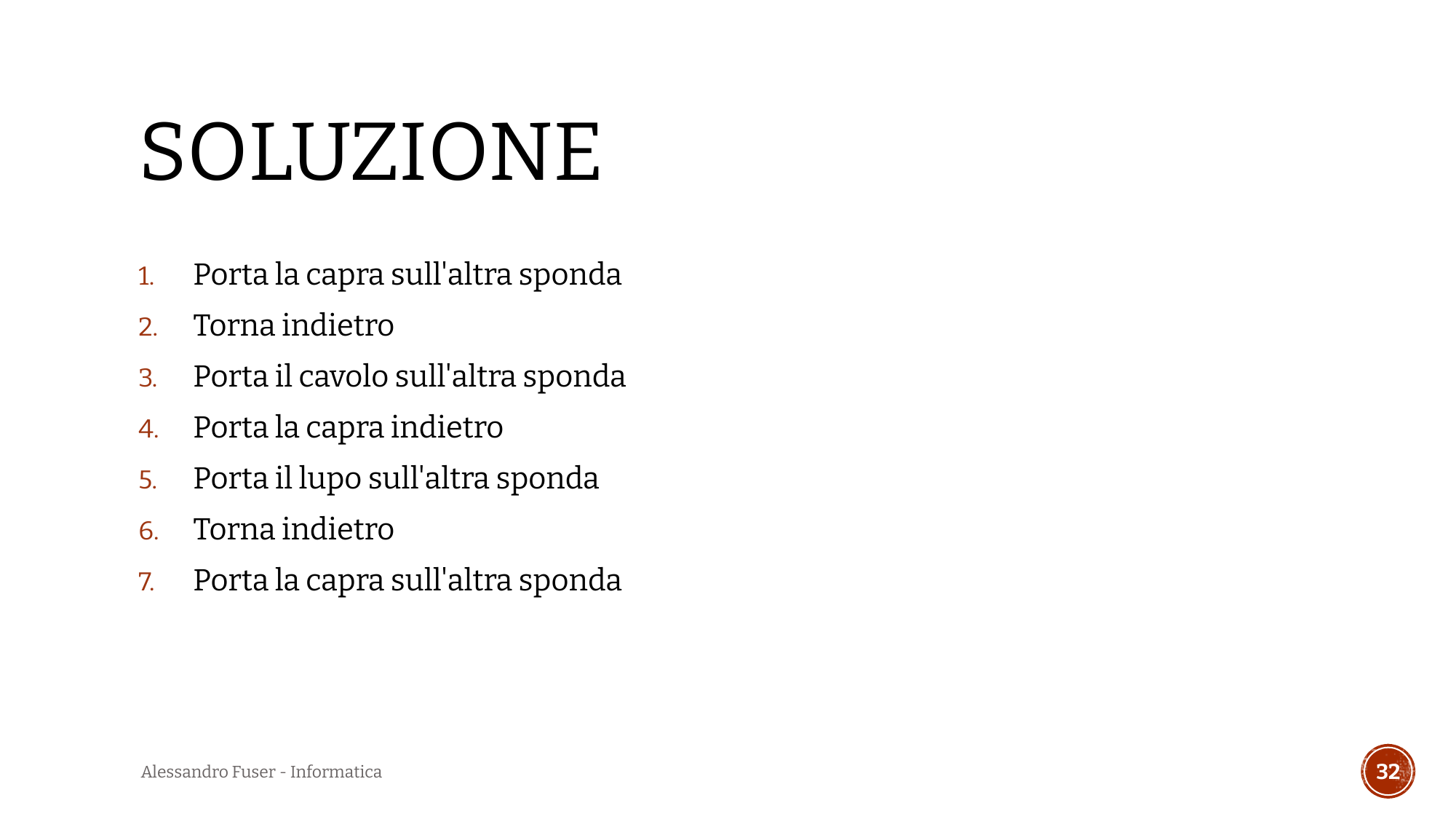

# soluzione
Porta la capra sull'altra sponda
Torna indietro
Porta il cavolo sull'altra sponda
Porta la capra indietro
Porta il lupo sull'altra sponda
Torna indietro
Porta la capra sull'altra sponda

Alessandro Fuser - Informatica
32